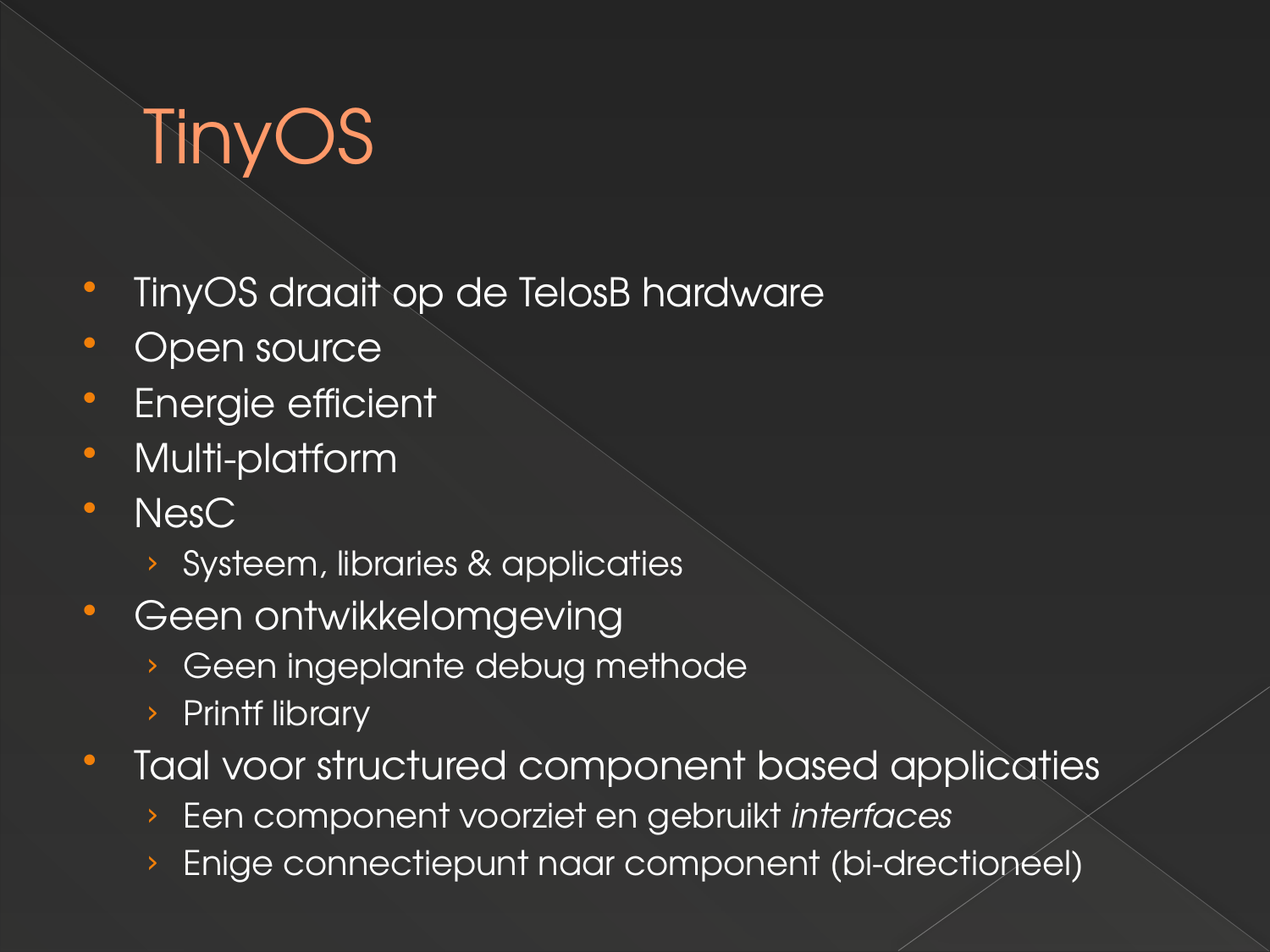

# TinyOS
TinyOS draait op de TelosB hardware
Open source
Energie efficient
Multi-platform
NesC
Systeem, libraries & applicaties
Geen ontwikkelomgeving
Geen ingeplante debug methode
Printf library
Taal voor structured component based applicaties
Een component voorziet en gebruikt interfaces
Enige connectiepunt naar component (bi-drectioneel)